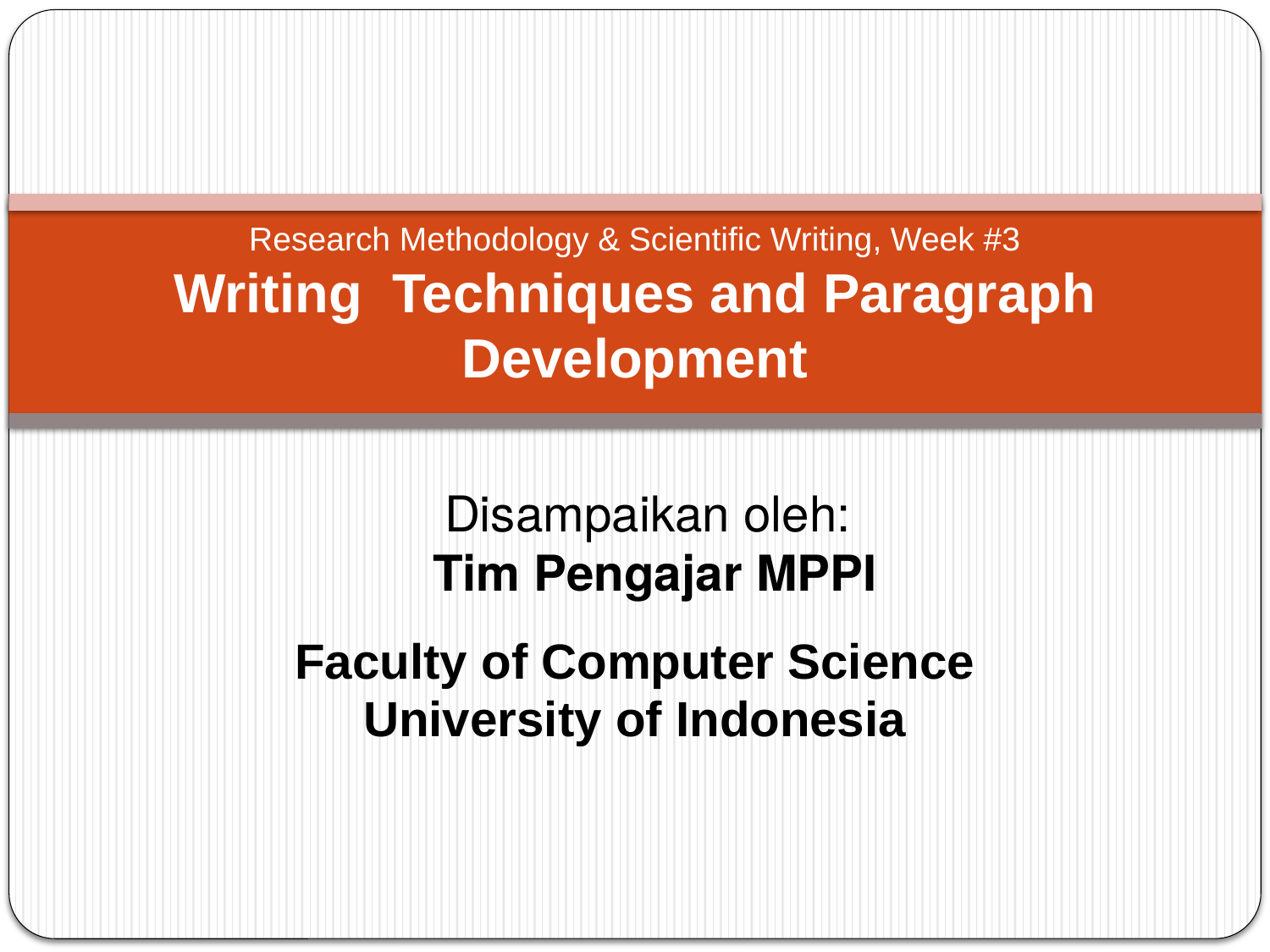

# Research Methodology & Scientific Writing, Week #3 Writing  Techniques and Paragraph Development
Disampaikan oleh:
Tim Pengajar MPPI
Faculty of Computer Science
University of Indonesia